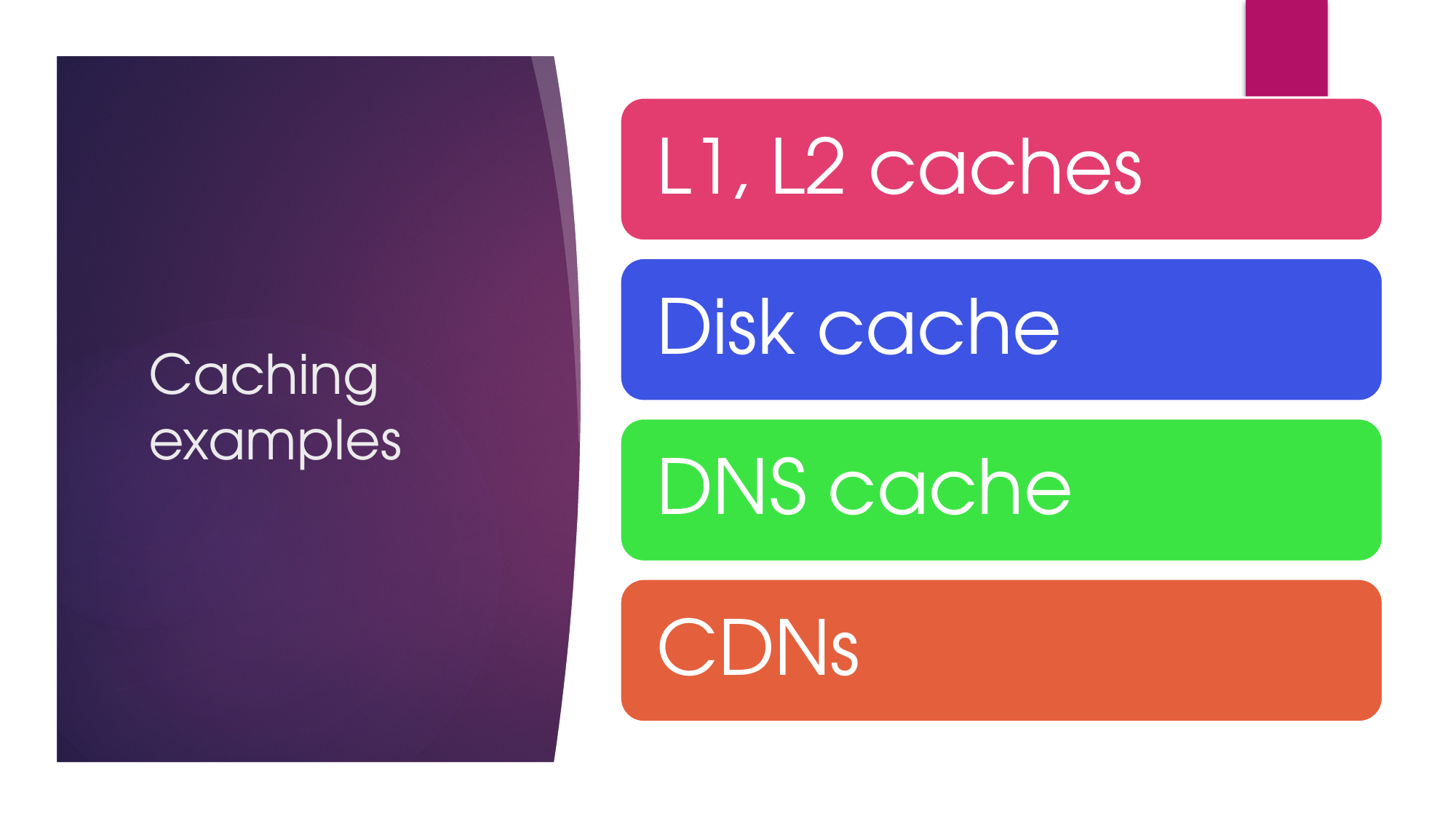

L1, L2 caches
Disk cache
DNS cache
CDNs
# Caching examples